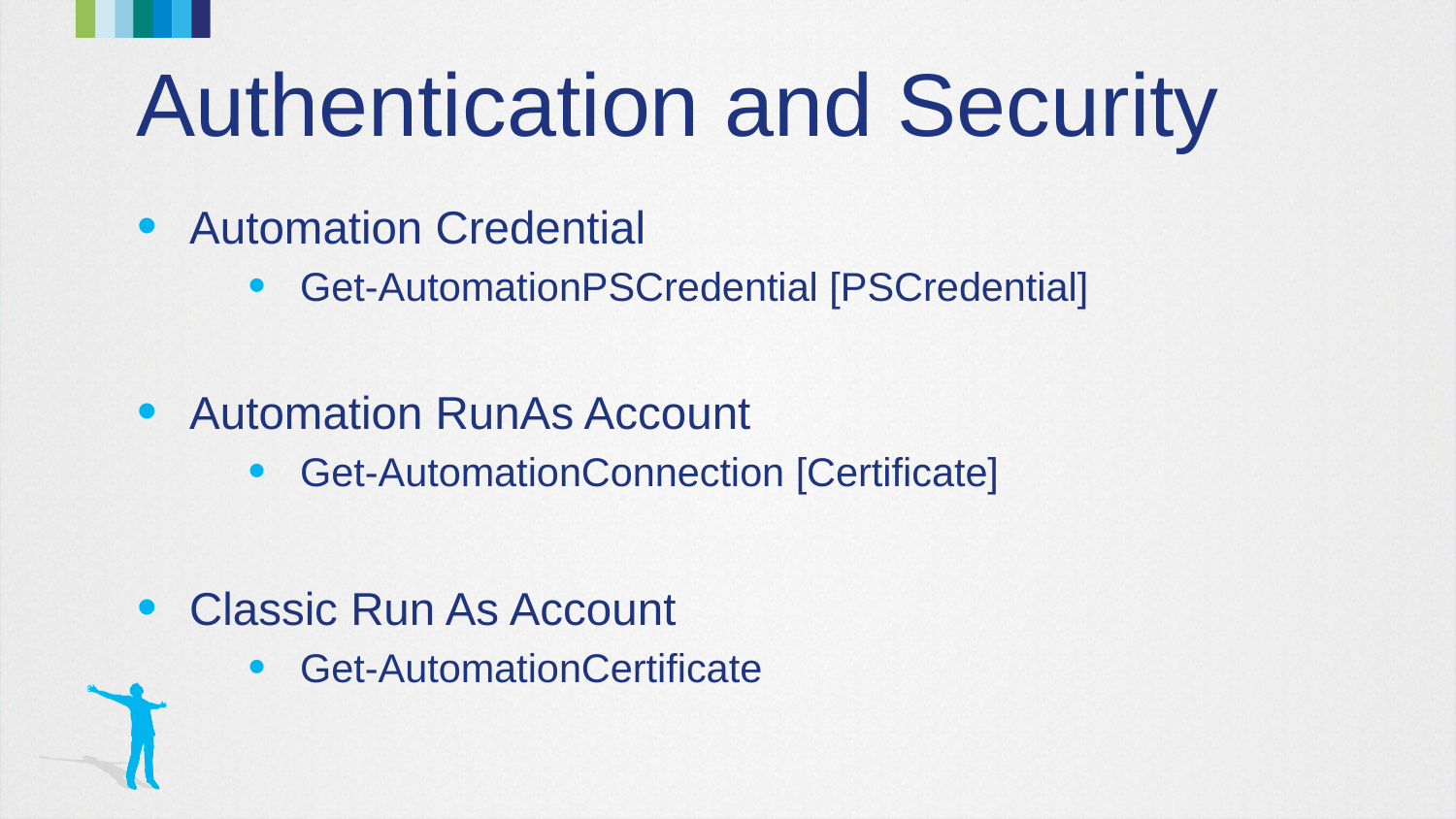

# Authentication and Security
Automation Credential
Get-AutomationPSCredential [PSCredential]

Automation RunAs Account
Get-AutomationConnection [Certificate]

Classic Run As Account
Get-AutomationCertificate